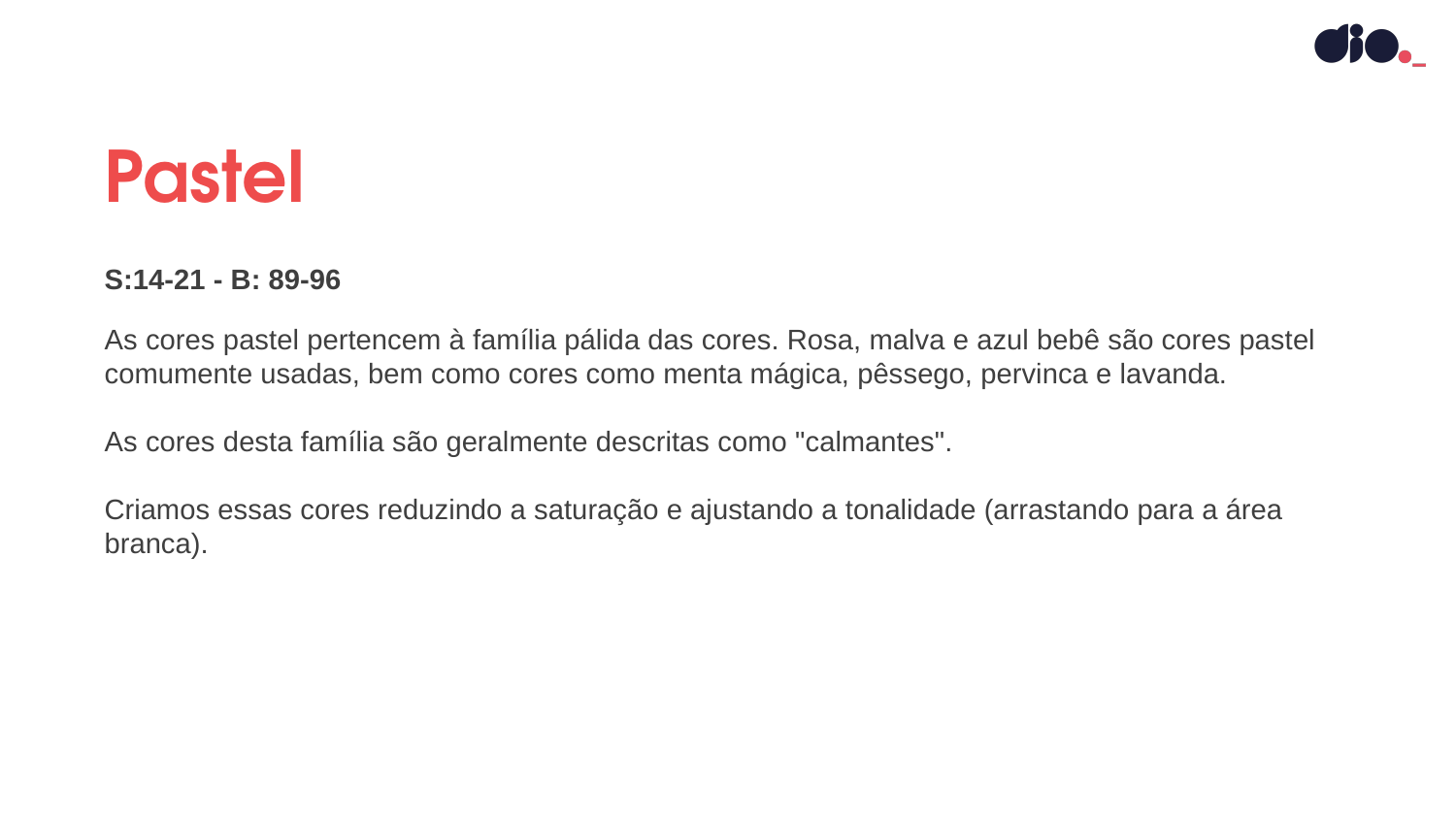

Pastel
S:14-21 - B: 89-96
As cores pastel pertencem à família pálida das cores. Rosa, malva e azul bebê são cores pastel comumente usadas, bem como cores como menta mágica, pêssego, pervinca e lavanda.

As cores desta família são geralmente descritas como "calmantes".

Criamos essas cores reduzindo a saturação e ajustando a tonalidade (arrastando para a área branca).